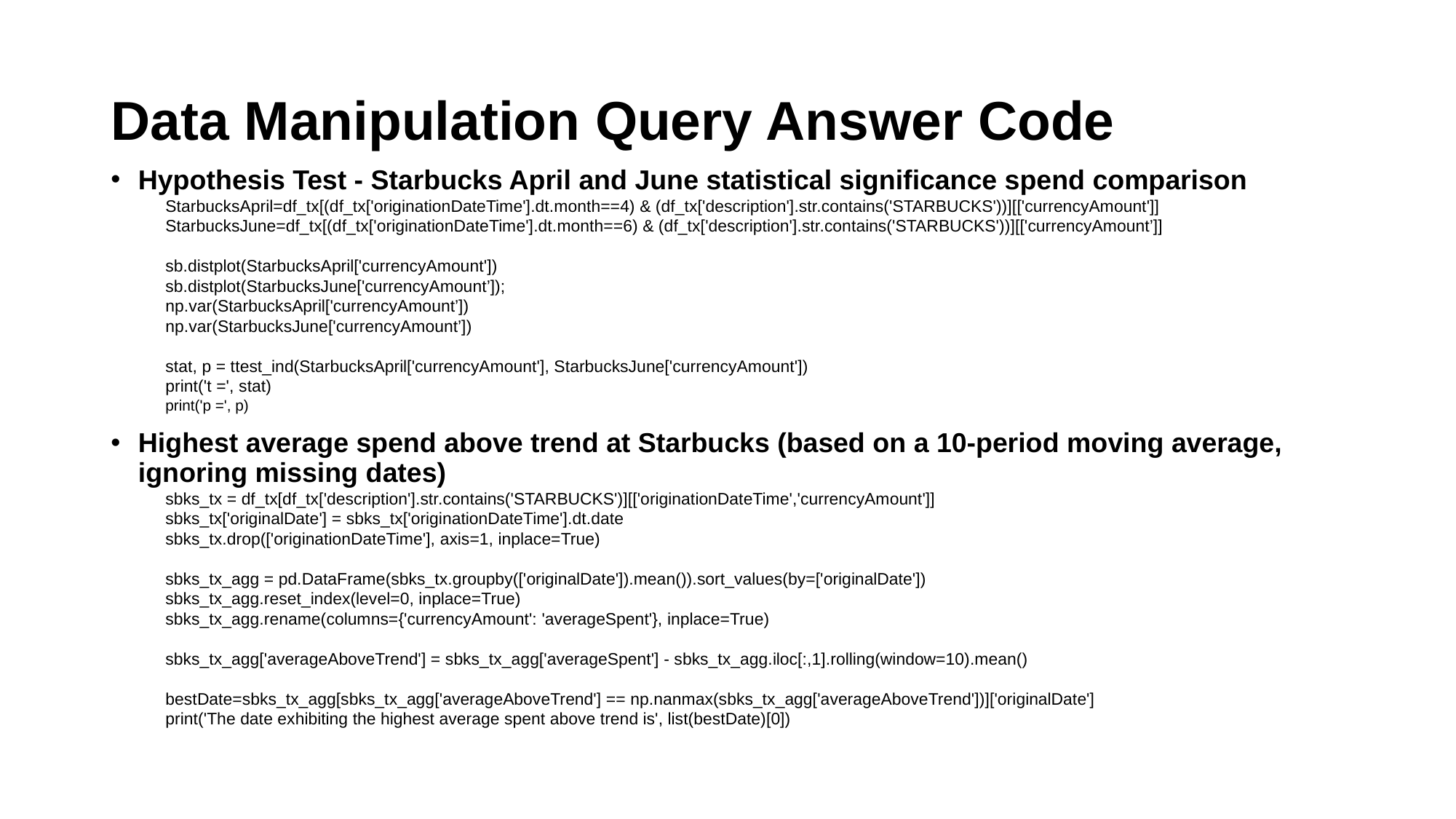

# Data Manipulation Query Answer Code
Hypothesis Test - Starbucks April and June statistical significance spend comparison
StarbucksApril=df_tx[(df_tx['originationDateTime'].dt.month==4) & (df_tx['description'].str.contains('STARBUCKS'))][['currencyAmount']]
StarbucksJune=df_tx[(df_tx['originationDateTime'].dt.month==6) & (df_tx['description'].str.contains('STARBUCKS'))][['currencyAmount’]]

sb.distplot(StarbucksApril['currencyAmount'])
sb.distplot(StarbucksJune['currencyAmount’]);
np.var(StarbucksApril['currencyAmount’])
np.var(StarbucksJune['currencyAmount’])

stat, p = ttest_ind(StarbucksApril['currencyAmount'], StarbucksJune['currencyAmount'])
print('t =', stat)
print('p =', p)
Highest average spend above trend at Starbucks (based on a 10-period moving average, ignoring missing dates)
sbks_tx = df_tx[df_tx['description'].str.contains('STARBUCKS')][['originationDateTime','currencyAmount']]
sbks_tx['originalDate'] = sbks_tx['originationDateTime'].dt.date
sbks_tx.drop(['originationDateTime'], axis=1, inplace=True)

sbks_tx_agg = pd.DataFrame(sbks_tx.groupby(['originalDate']).mean()).sort_values(by=['originalDate'])
sbks_tx_agg.reset_index(level=0, inplace=True)
sbks_tx_agg.rename(columns={'currencyAmount': 'averageSpent'}, inplace=True)

sbks_tx_agg['averageAboveTrend'] = sbks_tx_agg['averageSpent'] - sbks_tx_agg.iloc[:,1].rolling(window=10).mean()

bestDate=sbks_tx_agg[sbks_tx_agg['averageAboveTrend'] == np.nanmax(sbks_tx_agg['averageAboveTrend'])]['originalDate']
print('The date exhibiting the highest average spent above trend is', list(bestDate)[0])